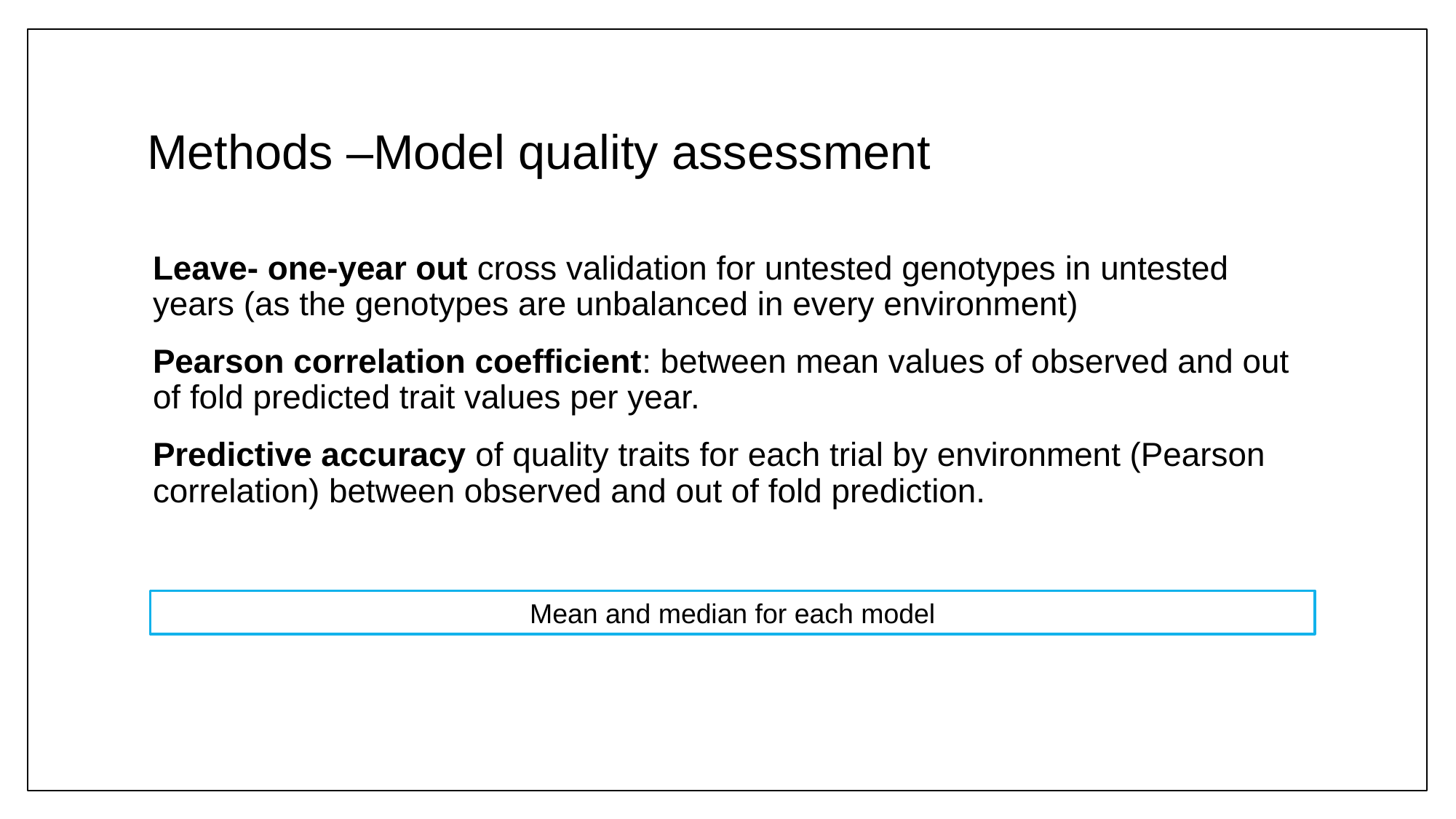

# Methods –Model quality assessment
Leave- one-year out cross validation for untested genotypes in untested years (as the genotypes are unbalanced in every environment)
Pearson correlation coefficient: between mean values of observed and out of fold predicted trait values per year.
Predictive accuracy of quality traits for each trial by environment (Pearson correlation) between observed and out of fold prediction.
Mean and median for each model